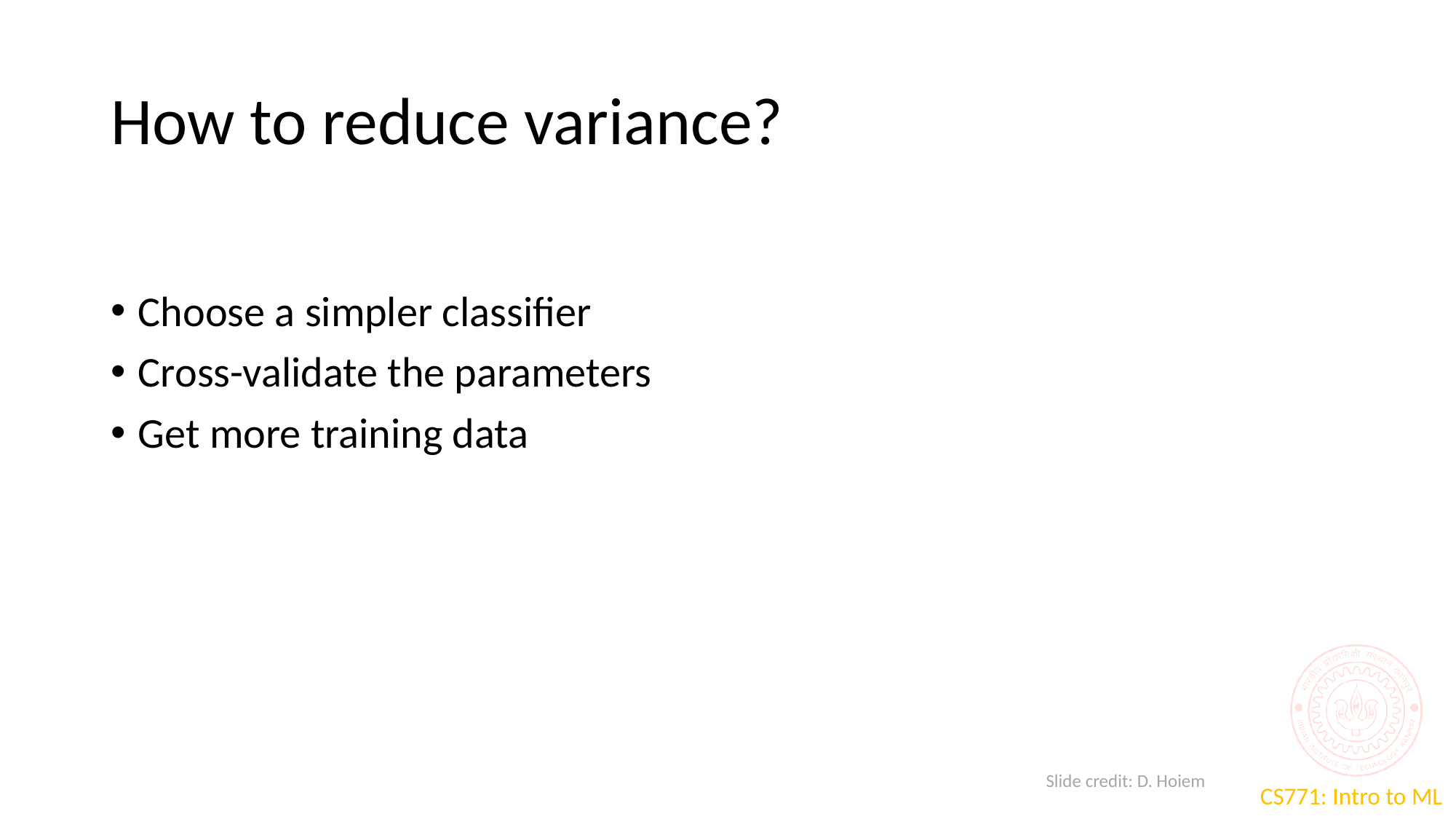

# How to reduce variance?

Choose a simpler classifier
Cross-validate the parameters
Get more training data

Slide credit: D. Hoiem